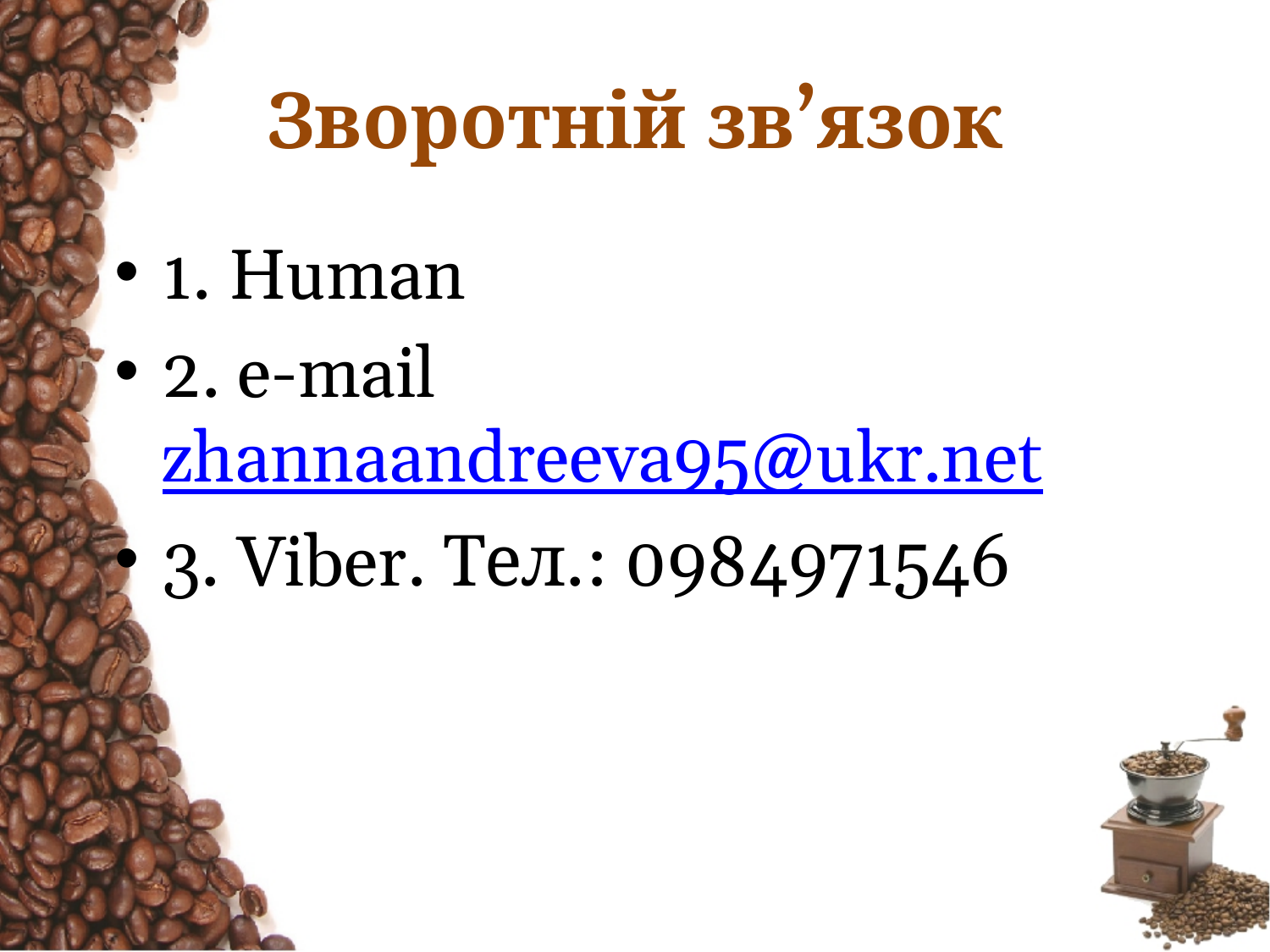

# Зворотній зв’язок
1. Human
2. e-mail zhannaandreeva95@ukr.net
3. Viber. Тел.: 0984971546